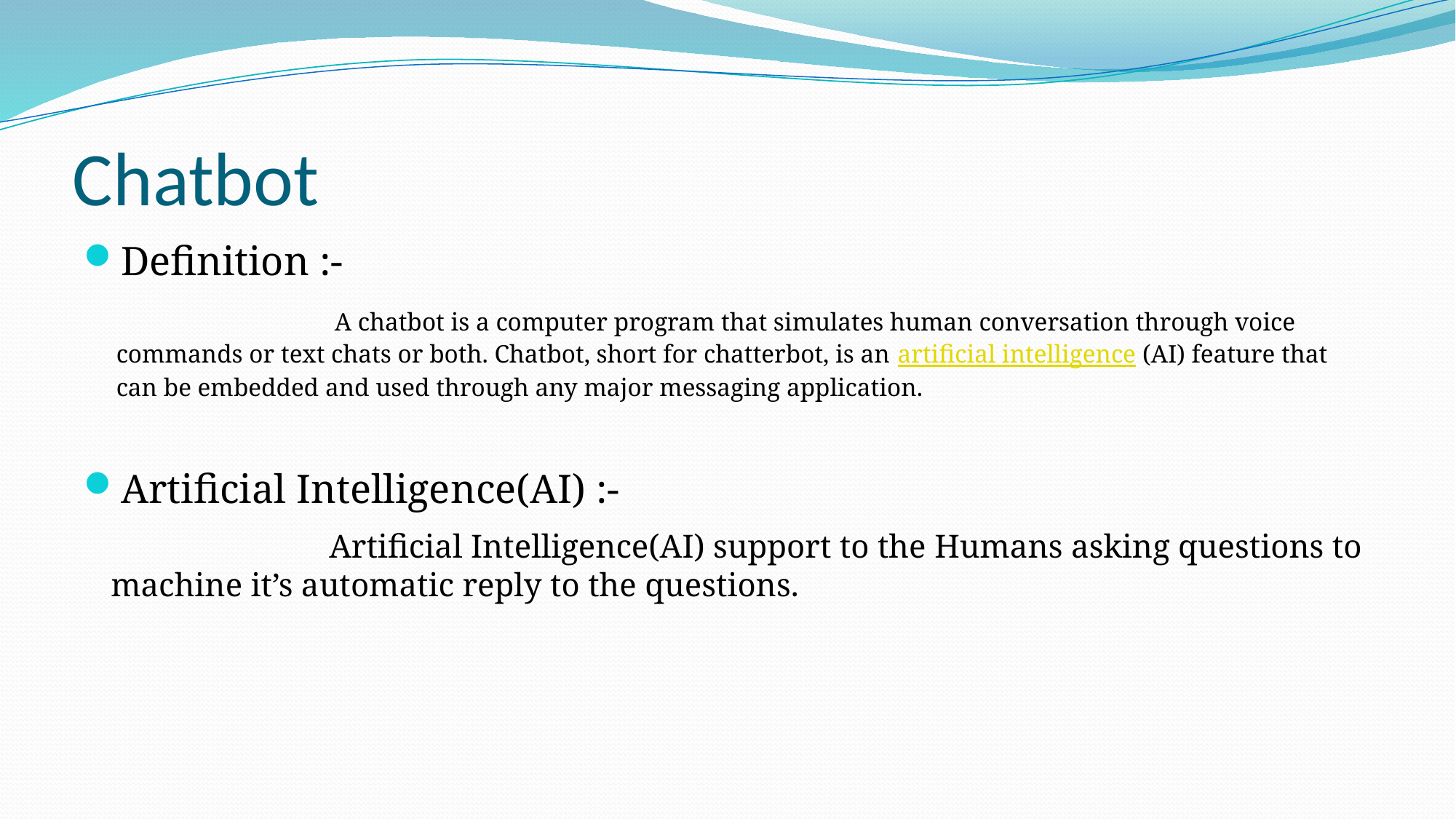

# Chatbot
Definition :-
			A chatbot is a computer program that simulates human conversation through voice commands or text chats or both. Chatbot, short for chatterbot, is an artificial intelligence (AI) feature that can be embedded and used through any major messaging application.

Artificial Intelligence(AI) :-
			Artificial Intelligence(AI) support to the Humans asking questions to machine it’s automatic reply to the questions.